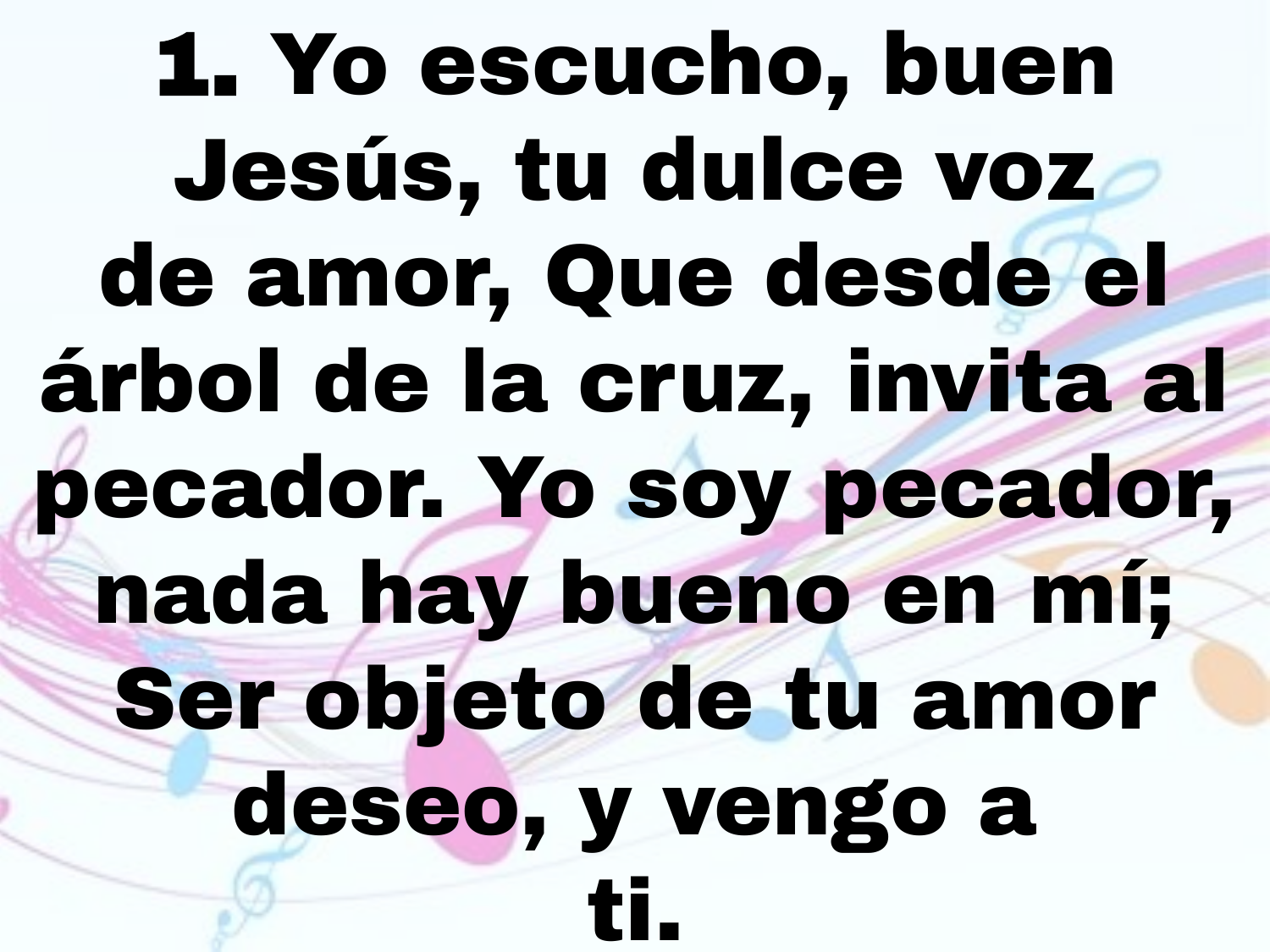

1. Yo escucho, buen Jesús, tu dulce voz
de amor, Que desde el árbol de la cruz, invita al
pecador. Yo soy pecador, nada hay bueno en mí;
Ser objeto de tu amor deseo, y vengo a
ti.